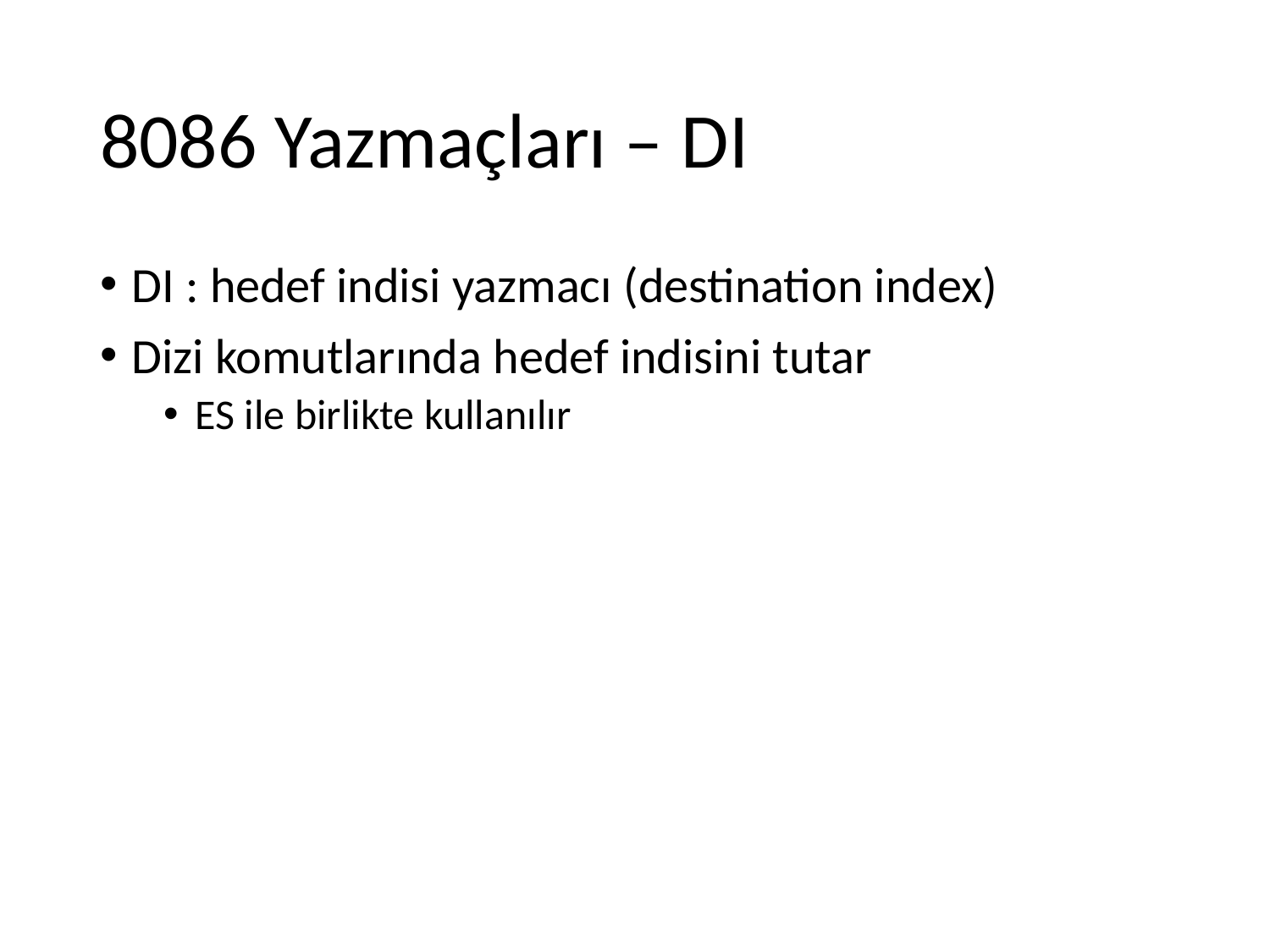

# 8086 Yazmaçları – DI
DI : hedef indisi yazmacı (destination index)
Dizi komutlarında hedef indisini tutar
ES ile birlikte kullanılır